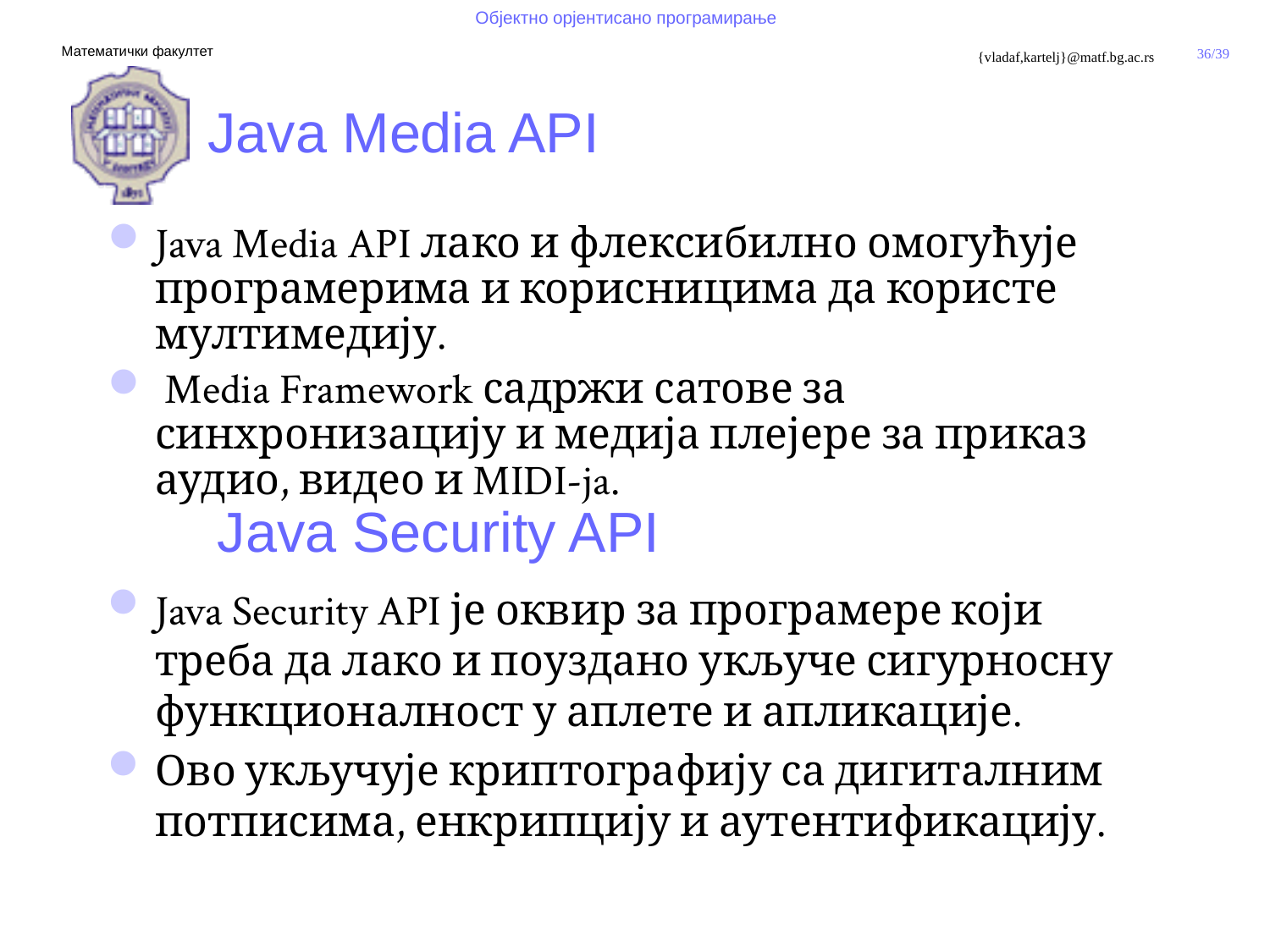

# Java Media API
Java Media API лако и флексибилно омогућује програмерима и корисницима да користе мултимедију.
 Media Framework садржи сатове за синхронизацију и медија плејере за приказ аудио, видео и MIDI-ja.
Java Security API
Java Security API је оквир за програмере који треба да лако и поуздано укључе сигурносну функционалност у аплете и апликације.
Ово укључује криптографију са дигиталним потписима, енкрипцију и аутентификацију.